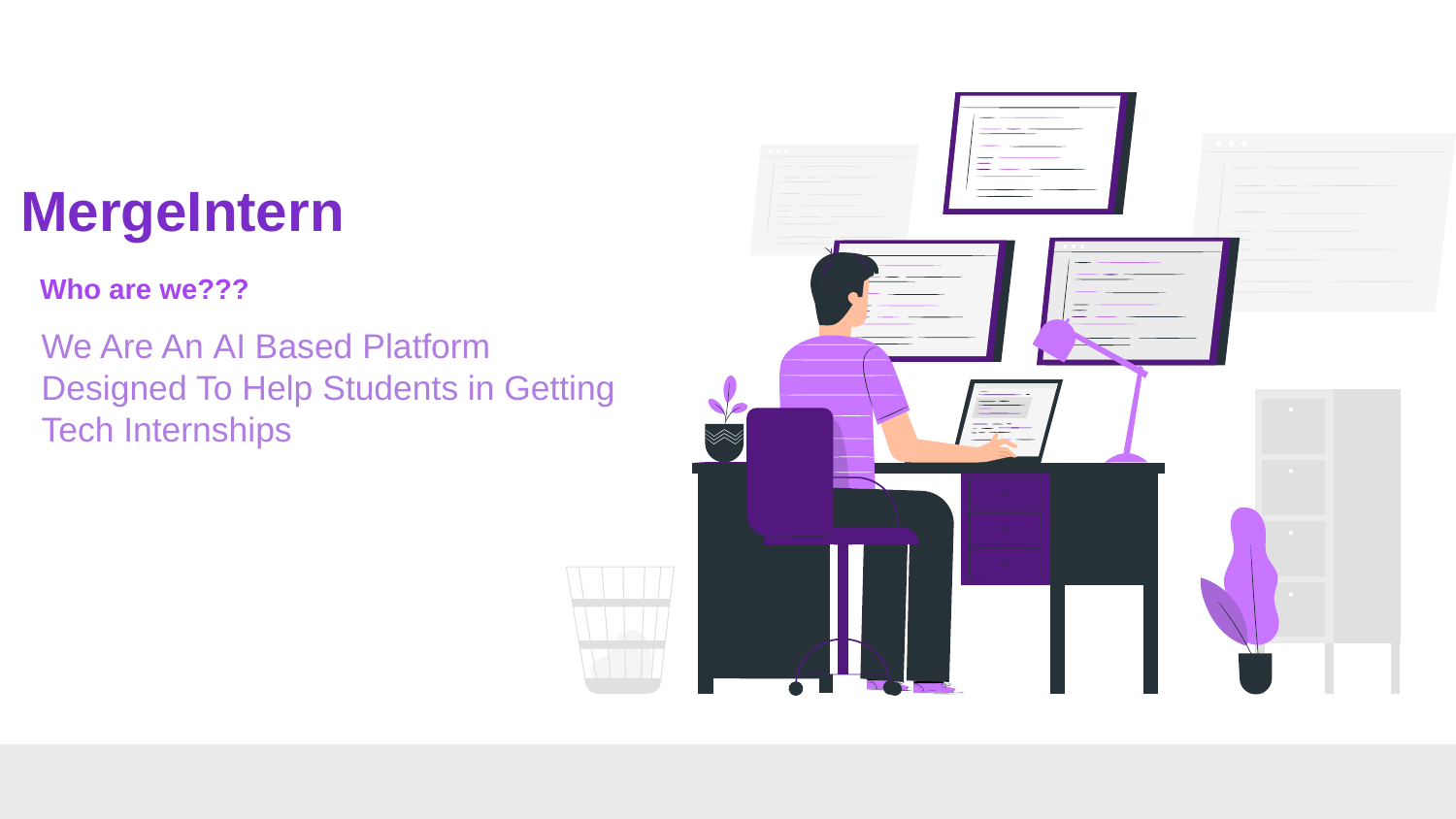

# MergeIntern
Who are we???
We Are An AI Based Platform Designed To Help Students in Getting Tech Internships